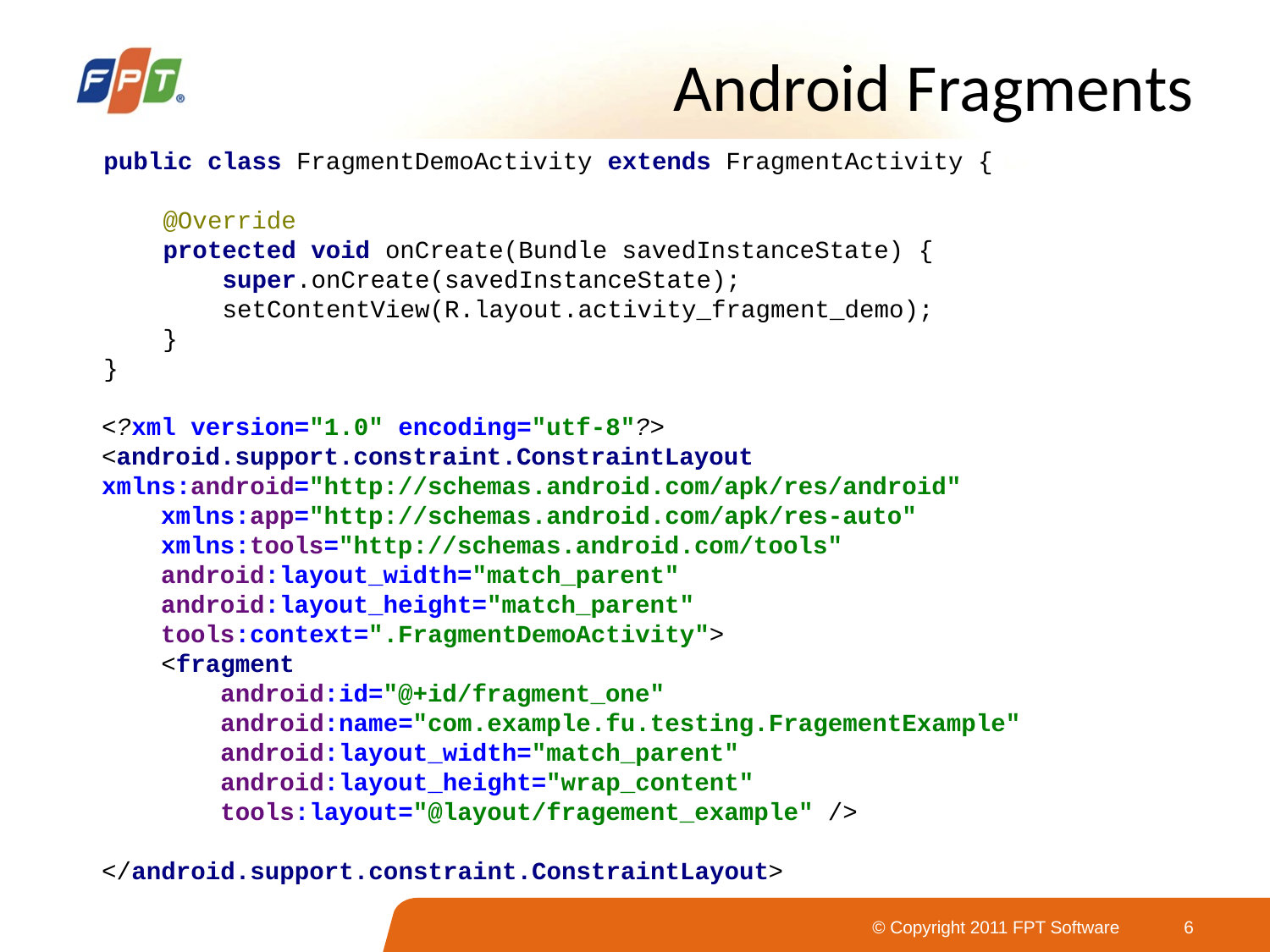

# Android Fragments
public class FragmentDemoActivity extends FragmentActivity {
    @Override
    protected void onCreate(Bundle savedInstanceState) {
        super.onCreate(savedInstanceState);
        setContentView(R.layout.activity_fragment_demo);
    }
}
<?xml version="1.0" encoding="utf-8"?>
<android.support.constraint.ConstraintLayout xmlns:android="http://schemas.android.com/apk/res/android"
    xmlns:app="http://schemas.android.com/apk/res-auto"
    xmlns:tools="http://schemas.android.com/tools"
    android:layout_width="match_parent"
    android:layout_height="match_parent"
    tools:context=".FragmentDemoActivity">
    <fragment
        android:id="@+id/fragment_one"
        android:name="com.example.fu.testing.FragementExample"
        android:layout_width="match_parent"
        android:layout_height="wrap_content"
        tools:layout="@layout/fragement_example" />
</android.support.constraint.ConstraintLayout>